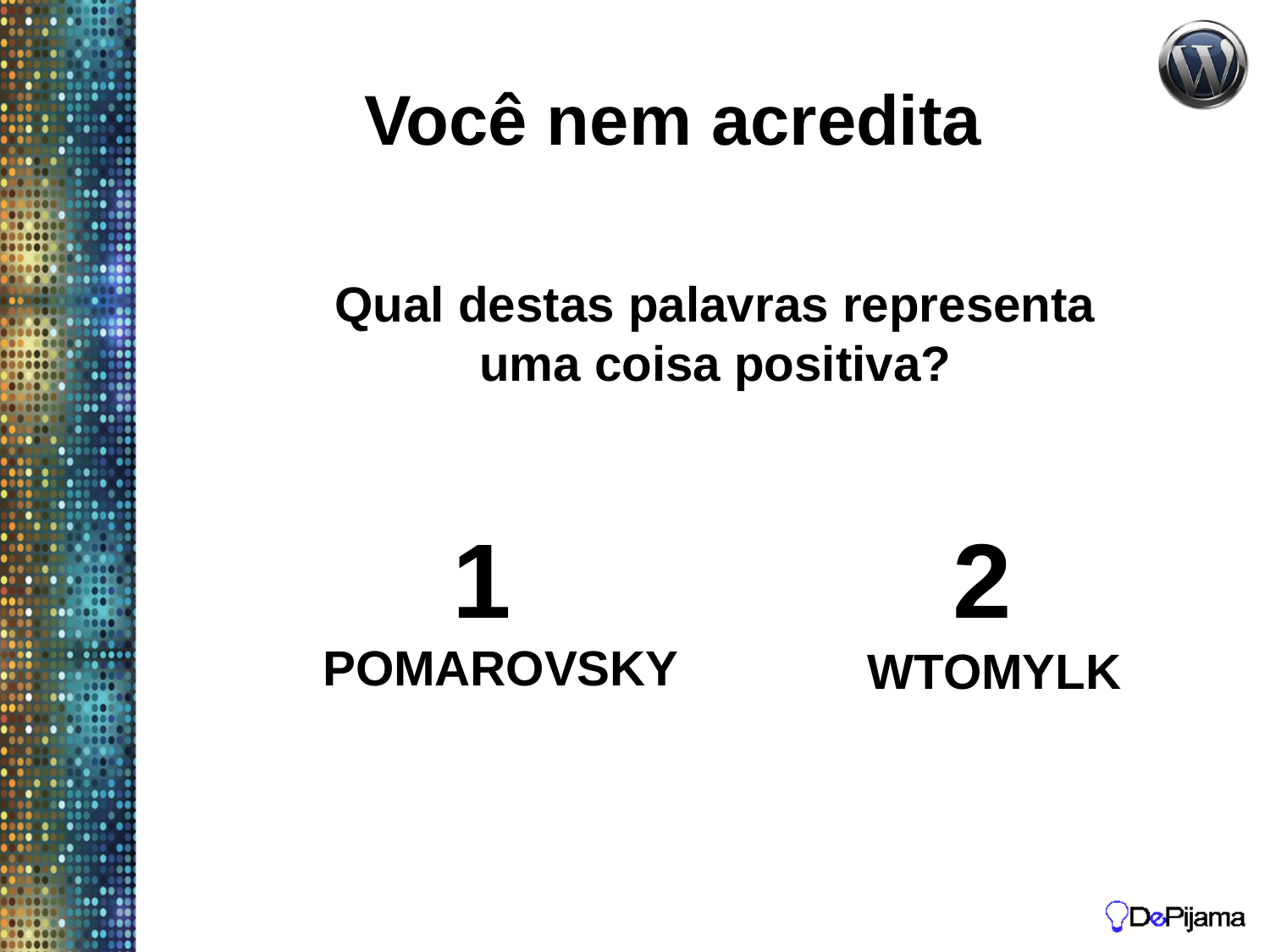

# Você nem acredita
Qual destas palavras representa uma coisa positiva?
2
1
POMAROVSKY
WTOMYLK